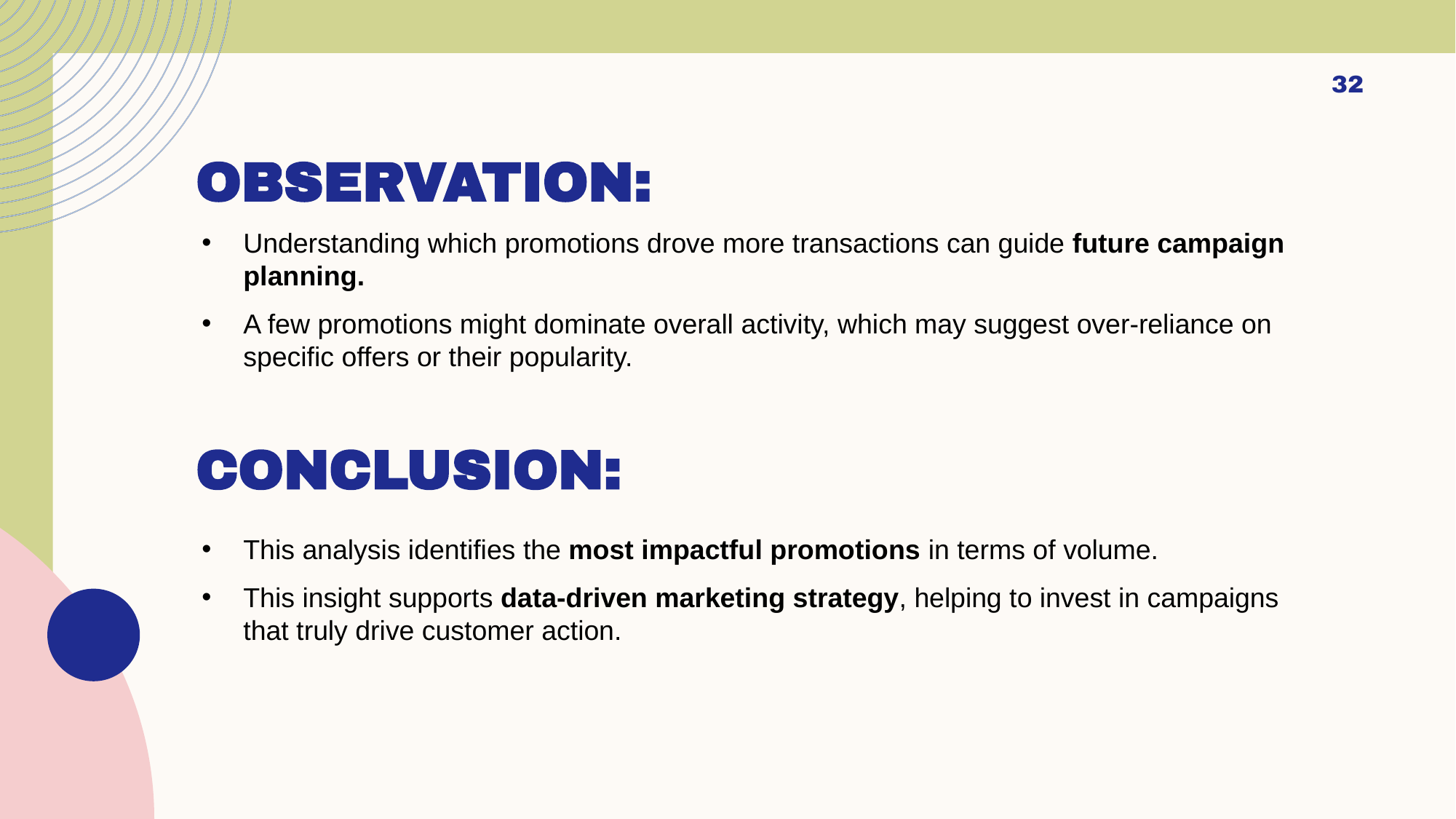

32
# Observation:
Understanding which promotions drove more transactions can guide future campaign planning.
A few promotions might dominate overall activity, which may suggest over-reliance on specific offers or their popularity.
Conclusion:
This analysis identifies the most impactful promotions in terms of volume.
This insight supports data-driven marketing strategy, helping to invest in campaigns that truly drive customer action.